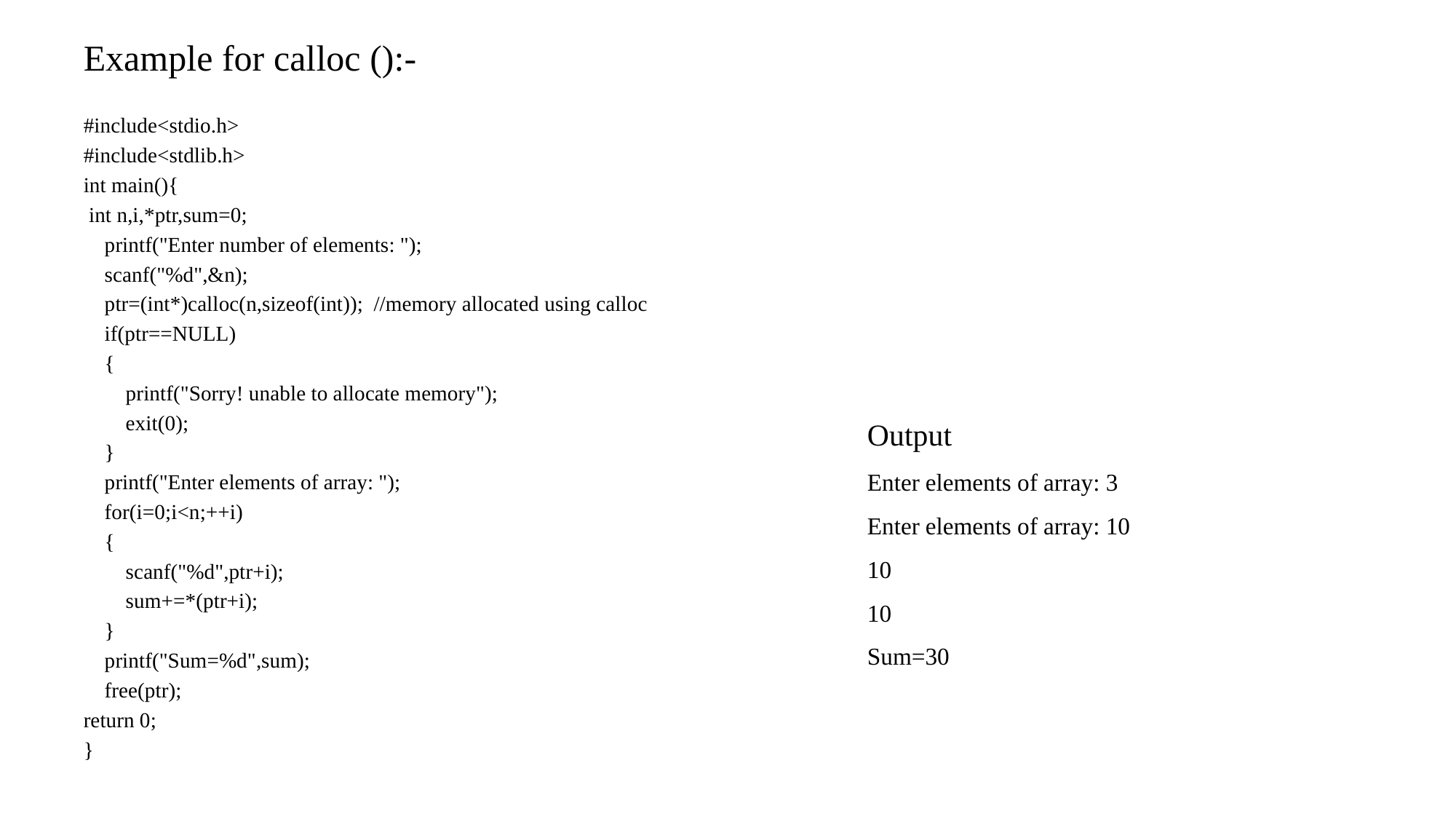

Example for calloc ():-

#include<stdio.h>
#include<stdlib.h>
int main(){
 int n,i,*ptr,sum=0;
    printf("Enter number of elements: ");
    scanf("%d",&n);
    ptr=(int*)calloc(n,sizeof(int));  //memory allocated using calloc
    if(ptr==NULL)
    {
        printf("Sorry! unable to allocate memory");
        exit(0);
    }
    printf("Enter elements of array: ");
    for(i=0;i<n;++i)
    {
        scanf("%d",ptr+i);
        sum+=*(ptr+i);
    }
    printf("Sum=%d",sum);
    free(ptr);
return 0;
}
Output
Enter elements of array: 3
Enter elements of array: 10
10
10
Sum=30